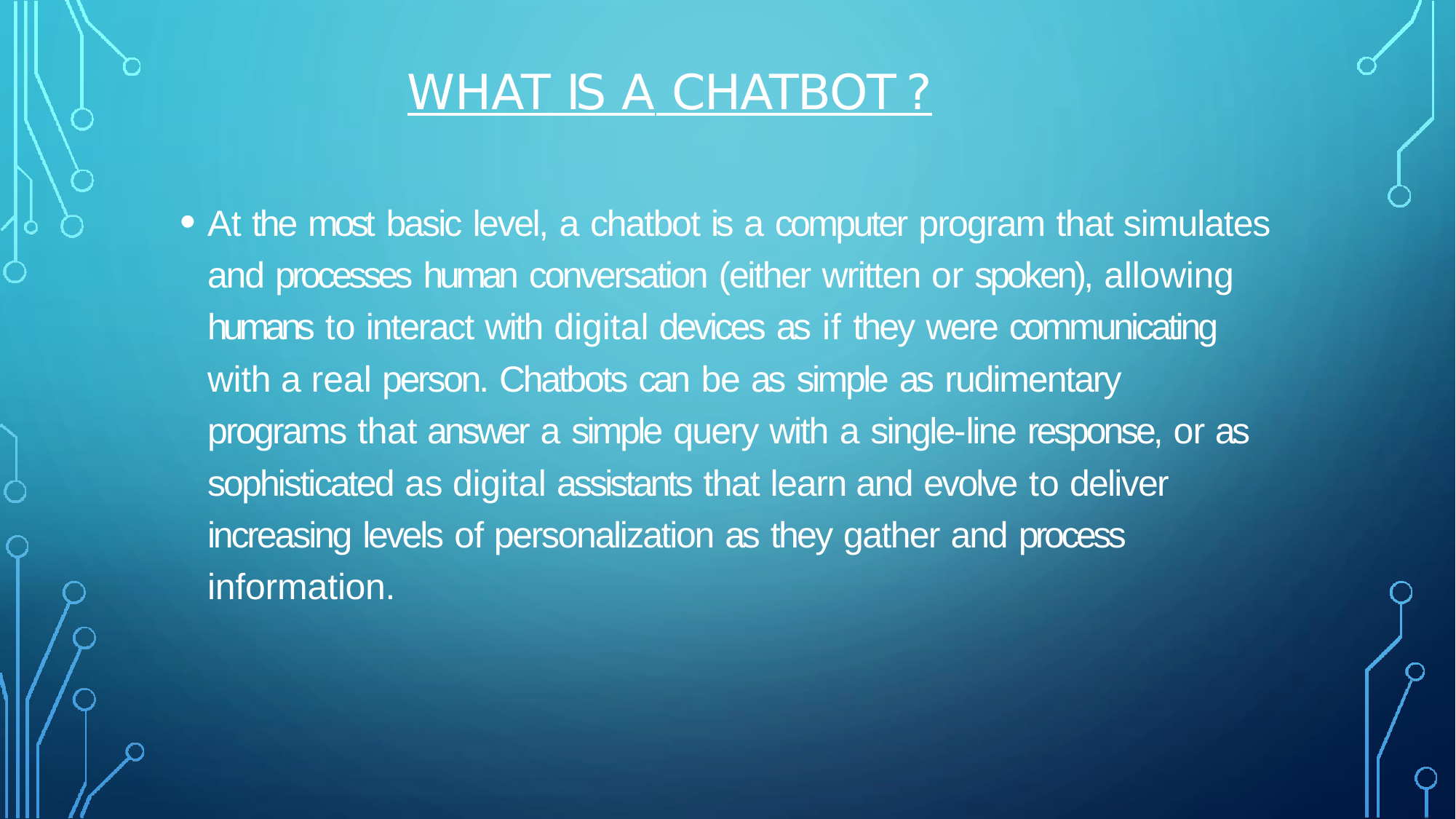

# WHAT IS A CHATBOT ?
At the most basic level, a chatbot is a computer program that simulates and processes human conversation (either written or spoken), allowing humans to interact with digital devices as if they were communicating with a real person. Chatbots can be as simple as rudimentary programs that answer a simple query with a single-line response, or as sophisticated as digital assistants that learn and evolve to deliver increasing levels of personalization as they gather and process information.